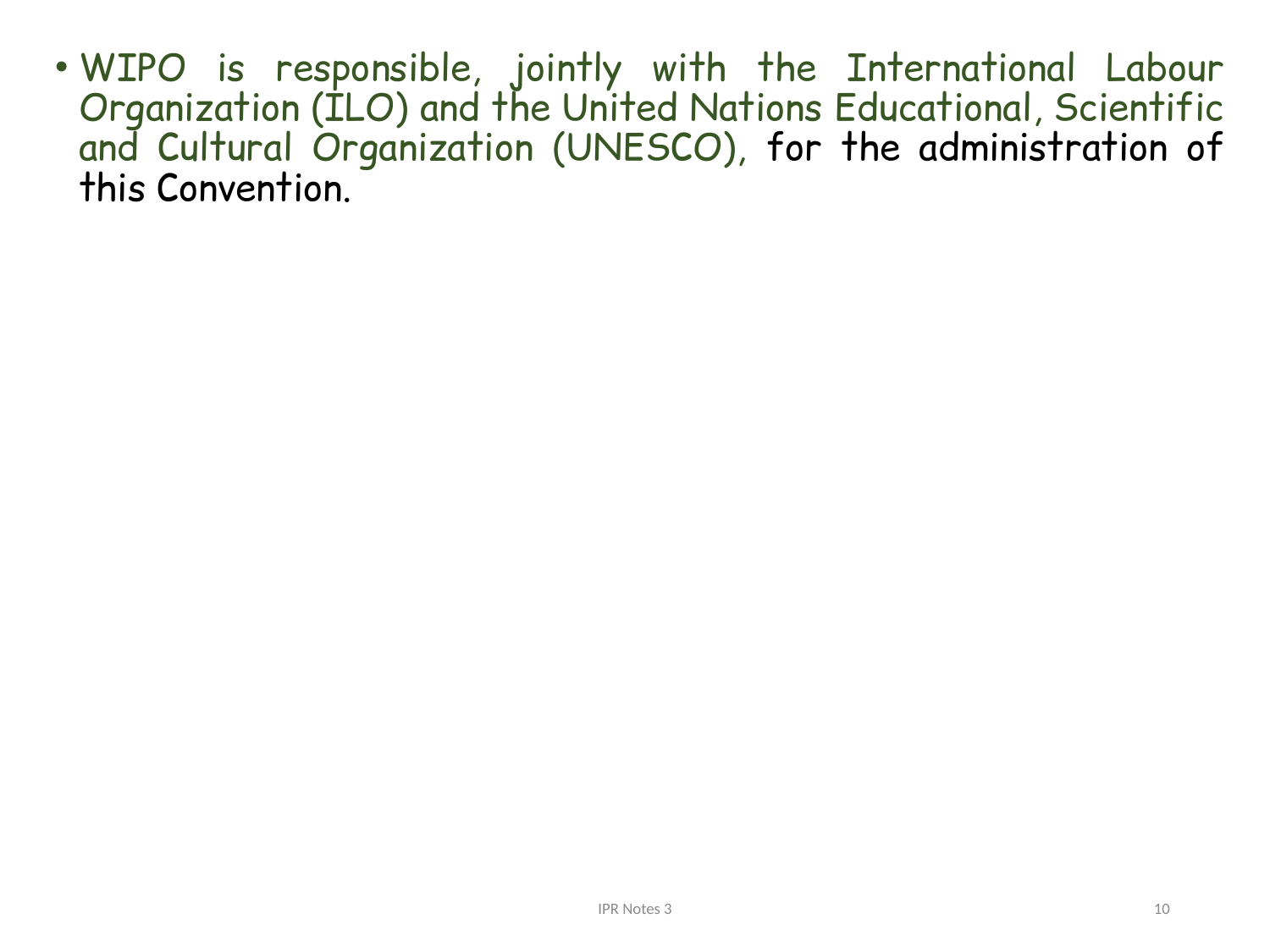

WIPO is responsible, jointly with the International Labour Organization (ILO) and the United Nations Educational, Scientific and Cultural Organization (UNESCO), for the administration of this Convention.
IPR Notes 3
10